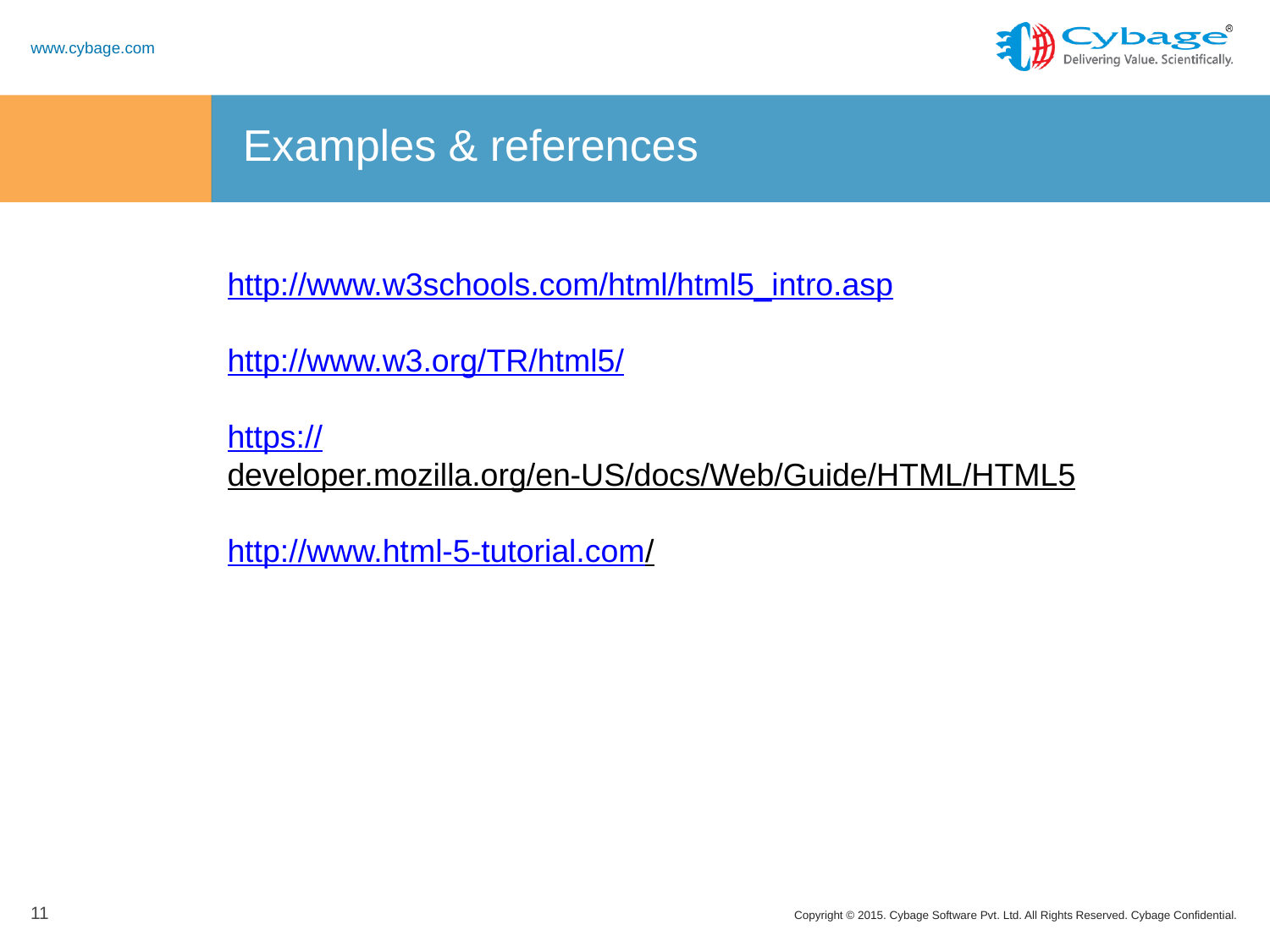

# Examples & references
http://www.w3schools.com/html/html5_intro.asp

http://www.w3.org/TR/html5/

https://developer.mozilla.org/en-US/docs/Web/Guide/HTML/HTML5

http://www.html-5-tutorial.com/

11